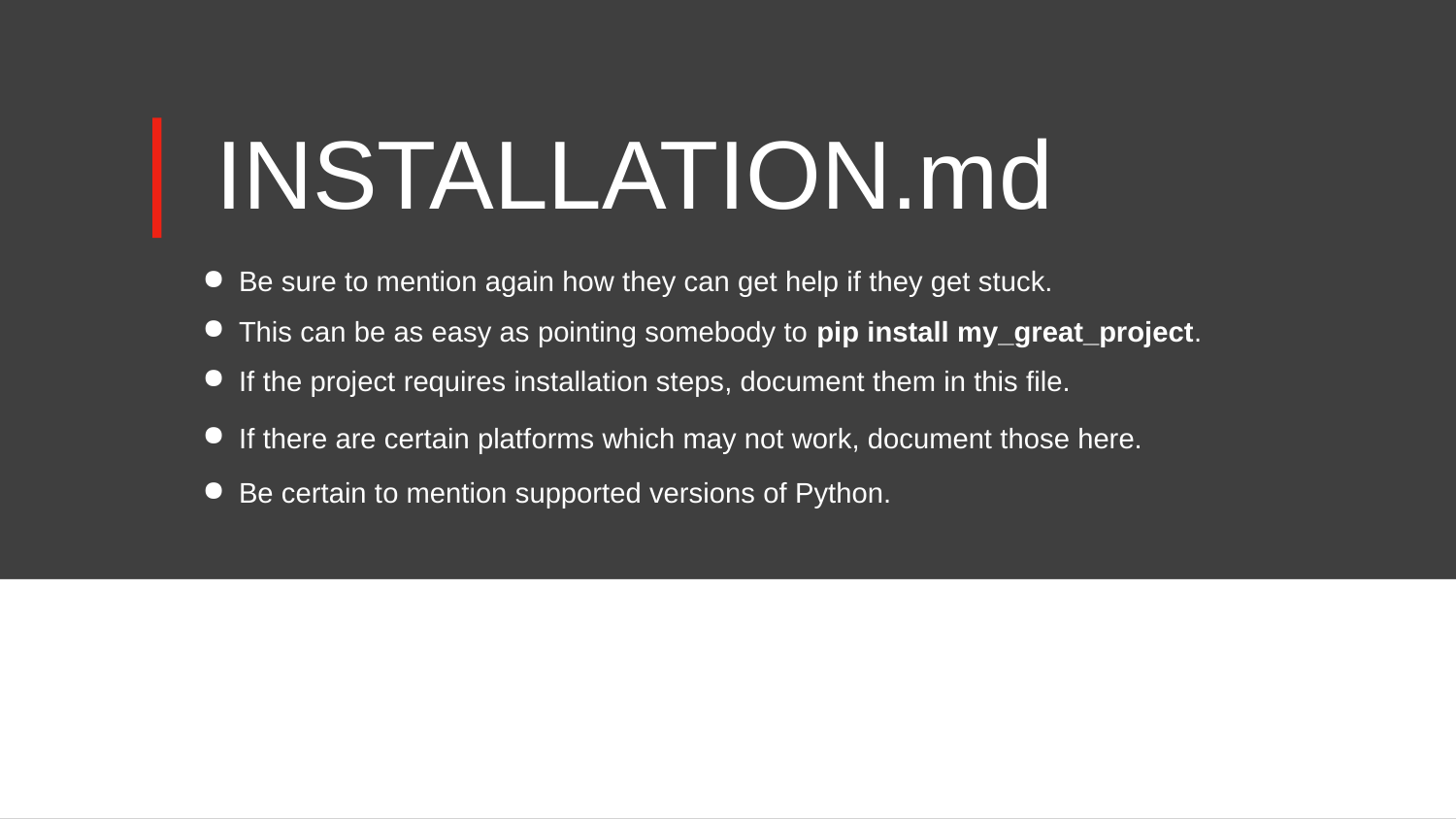

# INSTALLATION.md
Be sure to mention again how they can get help if they get stuck.
This can be as easy as pointing somebody to pip install my_great_project.
If the project requires installation steps, document them in this file.
If there are certain platforms which may not work, document those here.
Be certain to mention supported versions of Python.